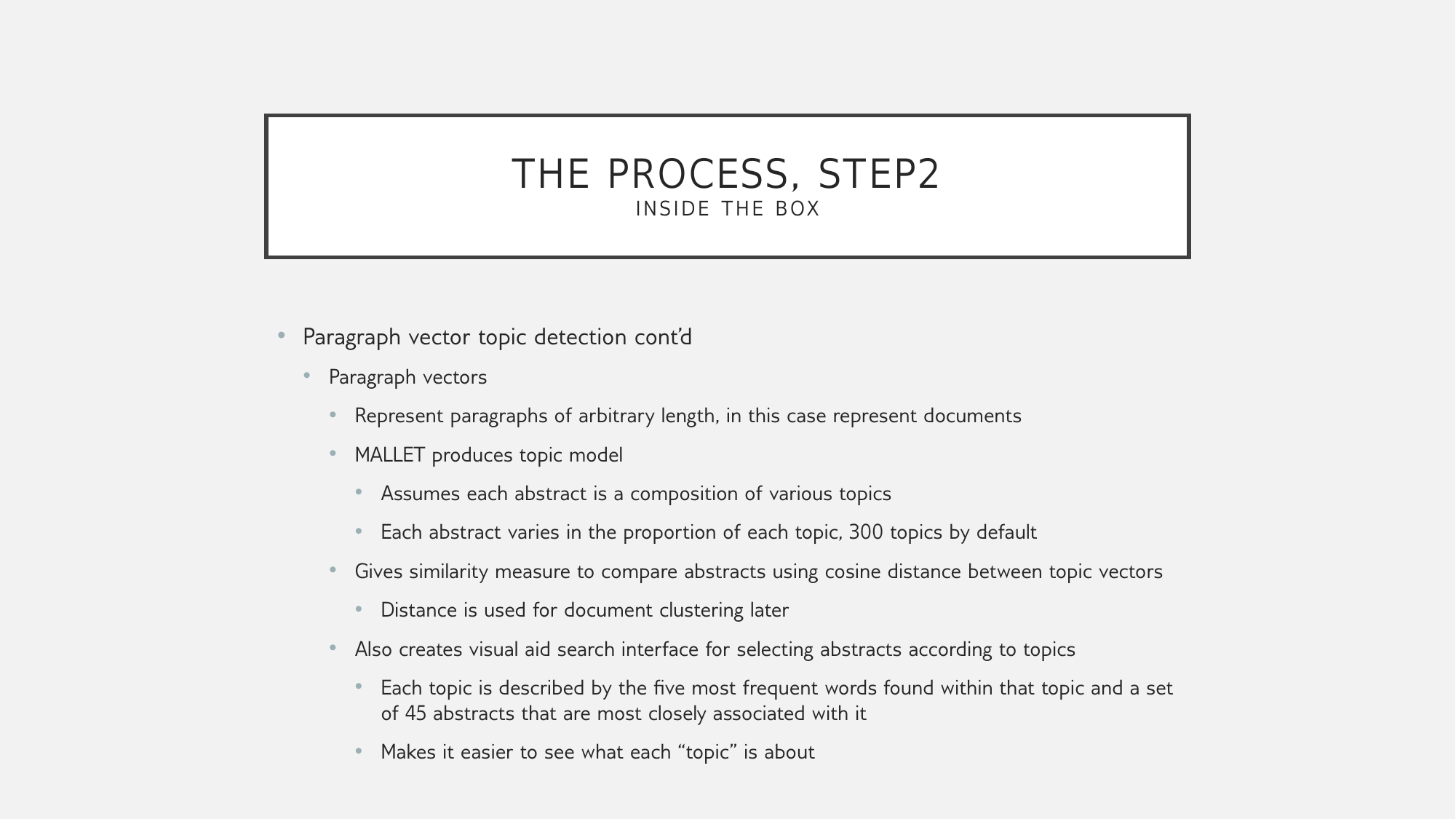

# The process, step2 inside the box
Paragraph vector topic detection cont’d
Paragraph vectors
Represent paragraphs of arbitrary length, in this case represent documents
MALLET produces topic model
Assumes each abstract is a composition of various topics
Each abstract varies in the proportion of each topic, 300 topics by default
Gives similarity measure to compare abstracts using cosine distance between topic vectors
Distance is used for document clustering later
Also creates visual aid search interface for selecting abstracts according to topics
Each topic is described by the five most frequent words found within that topic and a set of 45 abstracts that are most closely associated with it
Makes it easier to see what each “topic” is about